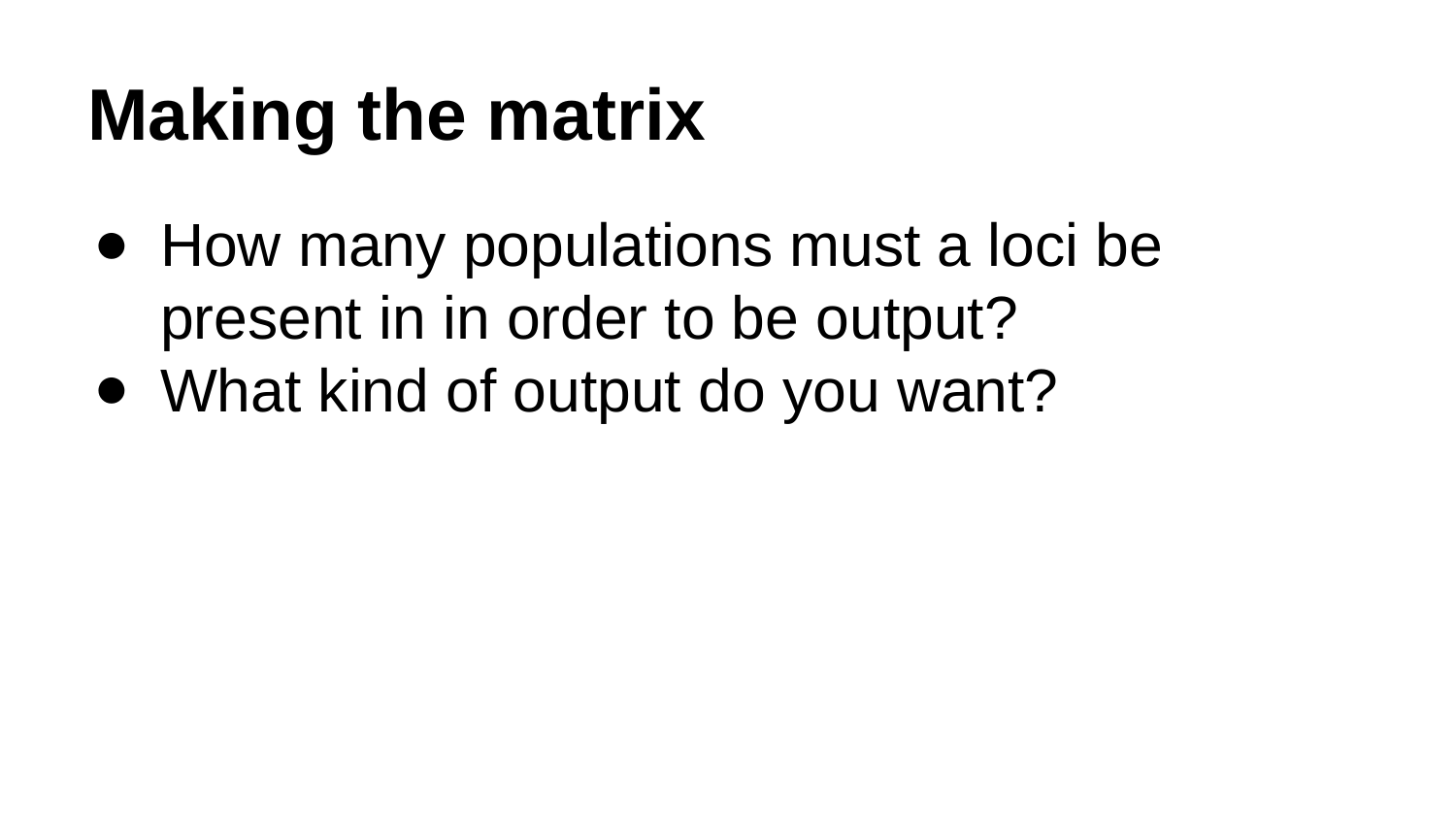

# Making the matrix
How many populations must a loci be present in in order to be output?
What kind of output do you want?